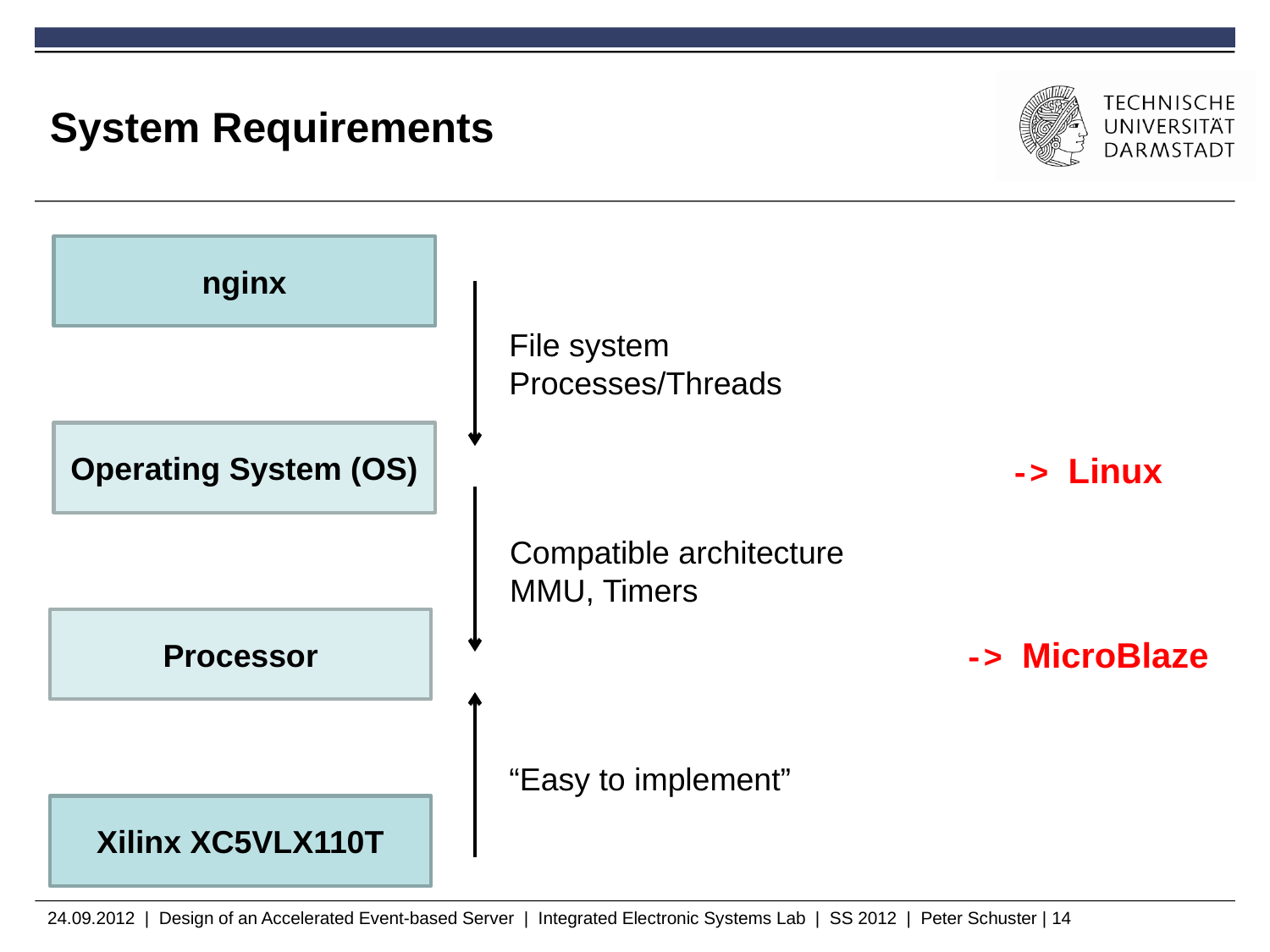

# System Requirements
nginx
File system
Processes/Threads
Operating System (OS)
->  Linux
Compatible architecture
MMU, Timers
Processor
->  MicroBlaze
“Easy to implement”
Xilinx XC5VLX110T